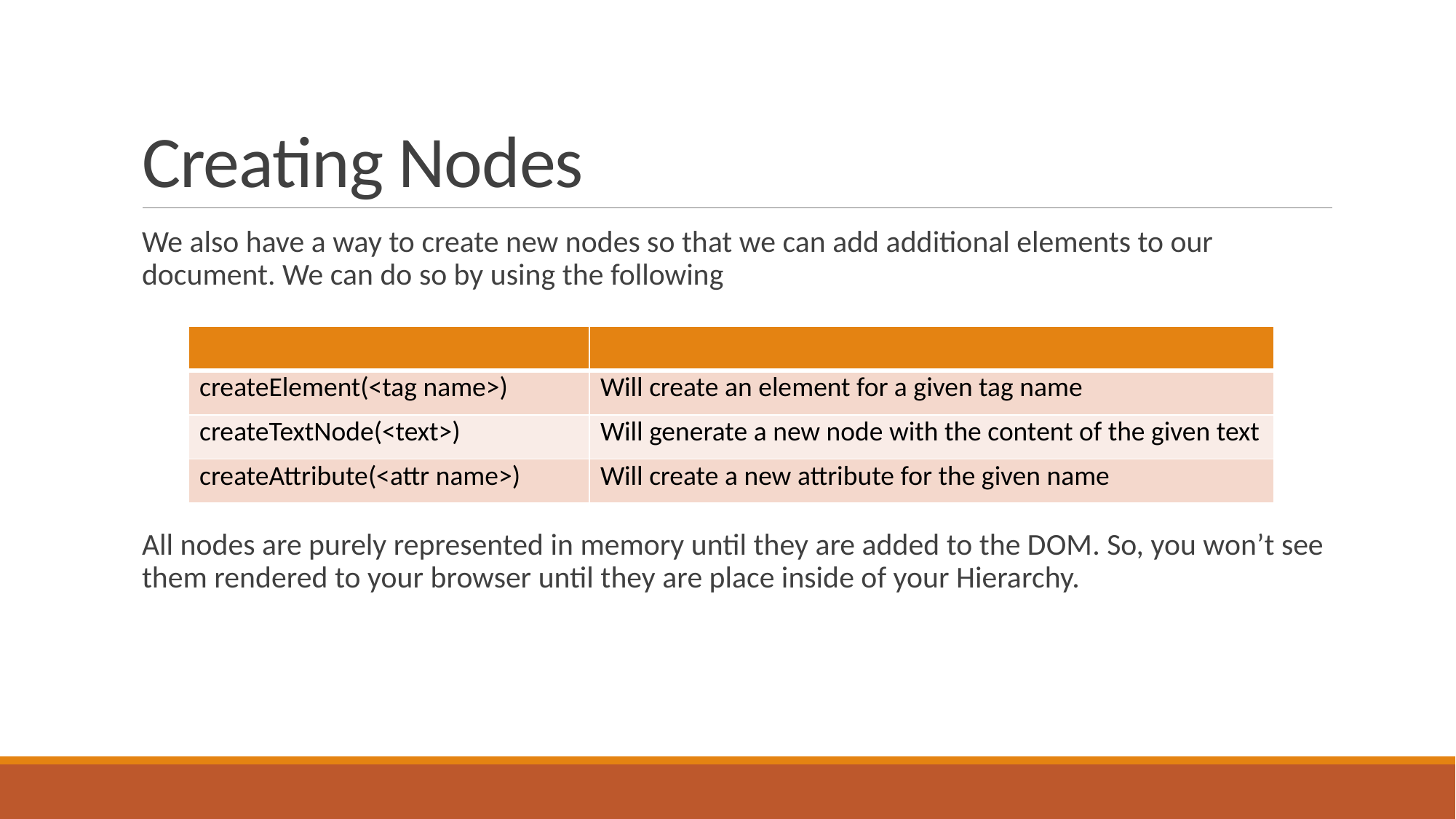

# Creating Nodes
We also have a way to create new nodes so that we can add additional elements to our document. We can do so by using the following

All nodes are purely represented in memory until they are added to the DOM. So, you won’t see them rendered to your browser until they are place inside of your Hierarchy.

|  |  |
| --- | --- |
| createElement(<tag name>) | Will create an element for a given tag name |
| createTextNode(<text>) | Will generate a new node with the content of the given text |
| createAttribute(<attr name>) | Will create a new attribute for the given name |